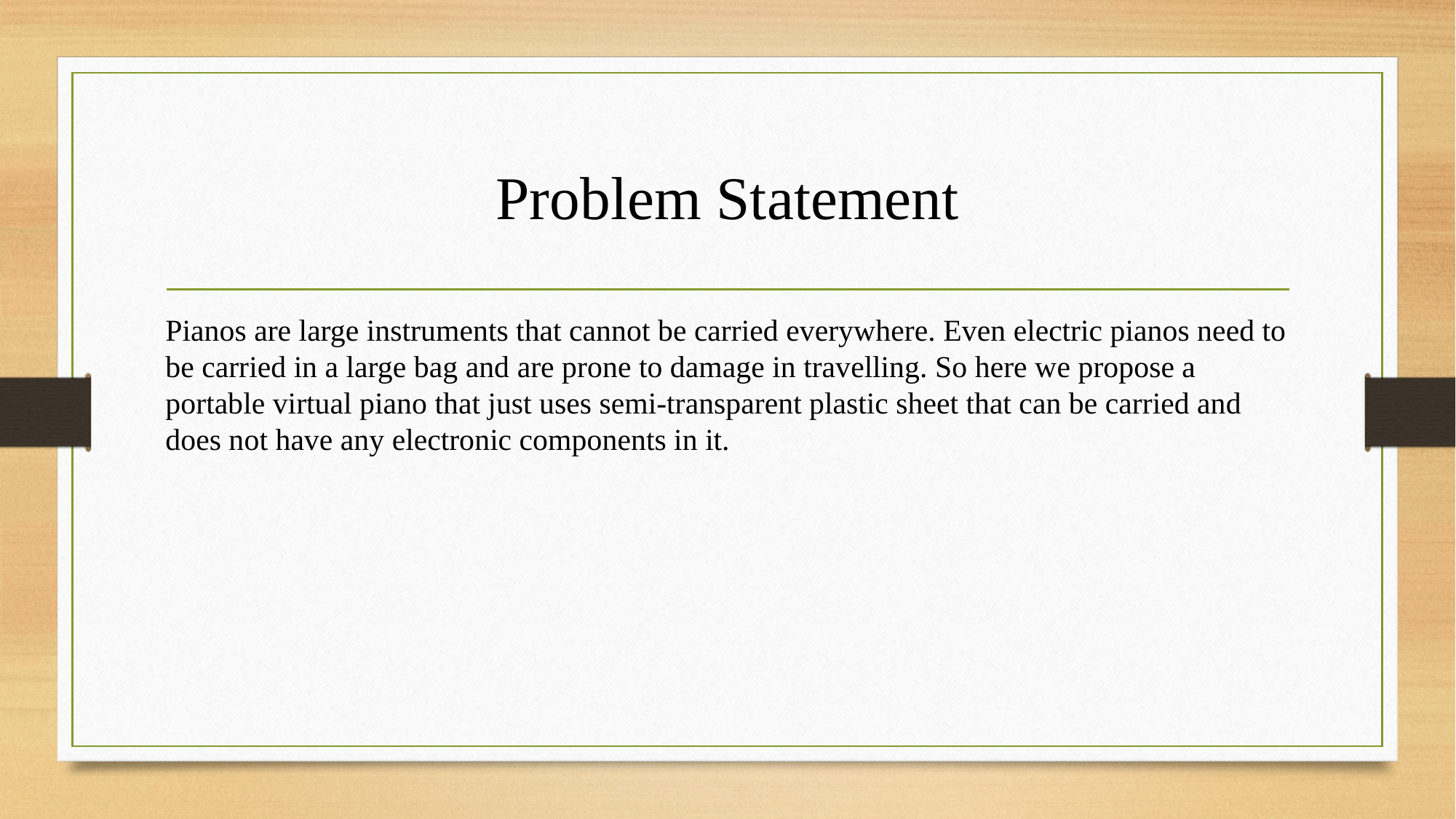

# Problem Statement
Pianos are large instruments that cannot be carried everywhere. Even electric pianos need to be carried in a large bag and are prone to damage in travelling. So here we propose a portable virtual piano that just uses semi-transparent plastic sheet that can be carried and does not have any electronic components in it.